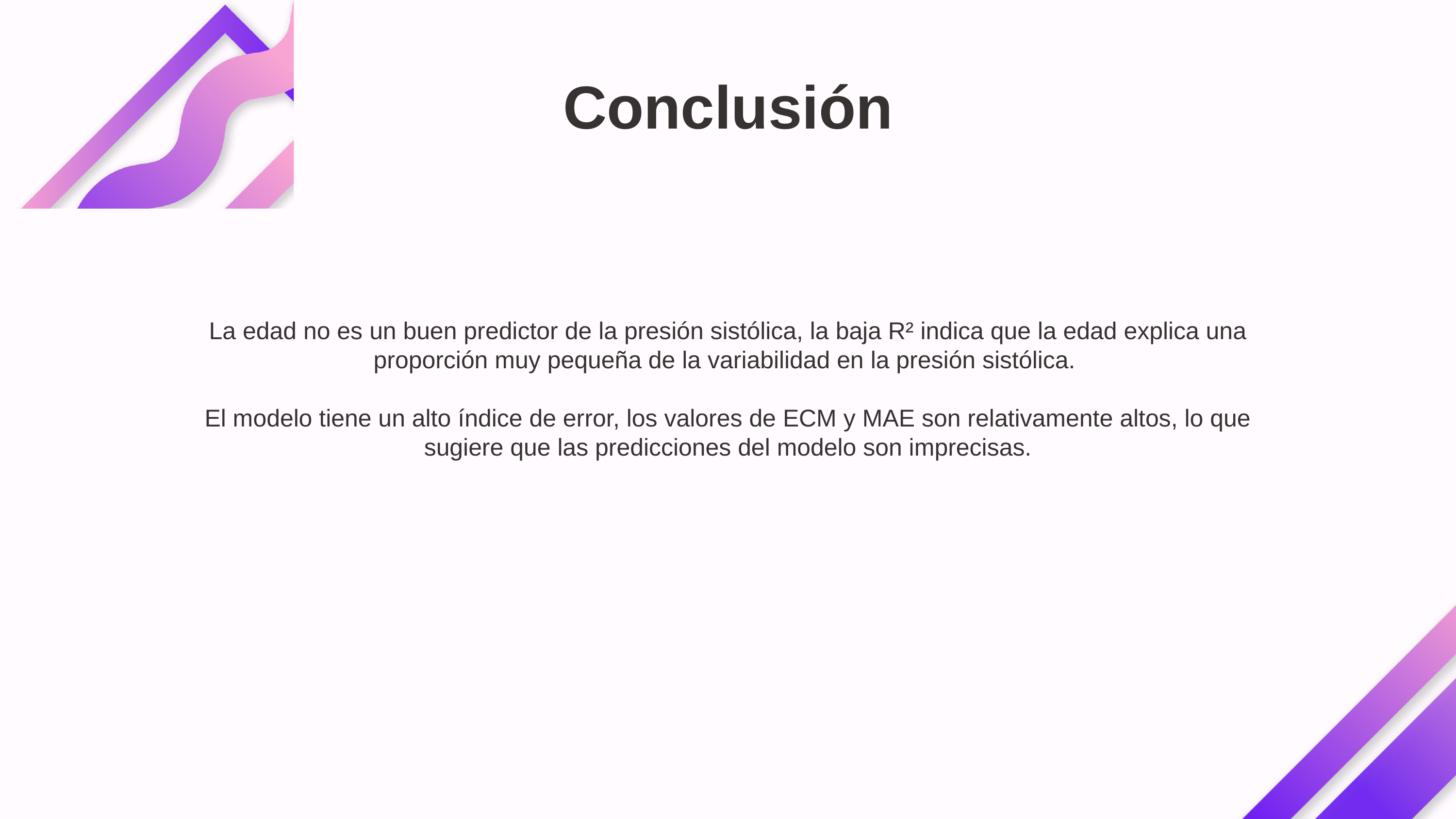

Conclusión

La edad no es un buen predictor de la presión sistólica, la baja R² indica que la edad explica una proporción muy pequeña de la variabilidad en la presión sistólica.

El modelo tiene un alto índice de error, los valores de ECM y MAE son relativamente altos, lo que sugiere que las predicciones del modelo son imprecisas.